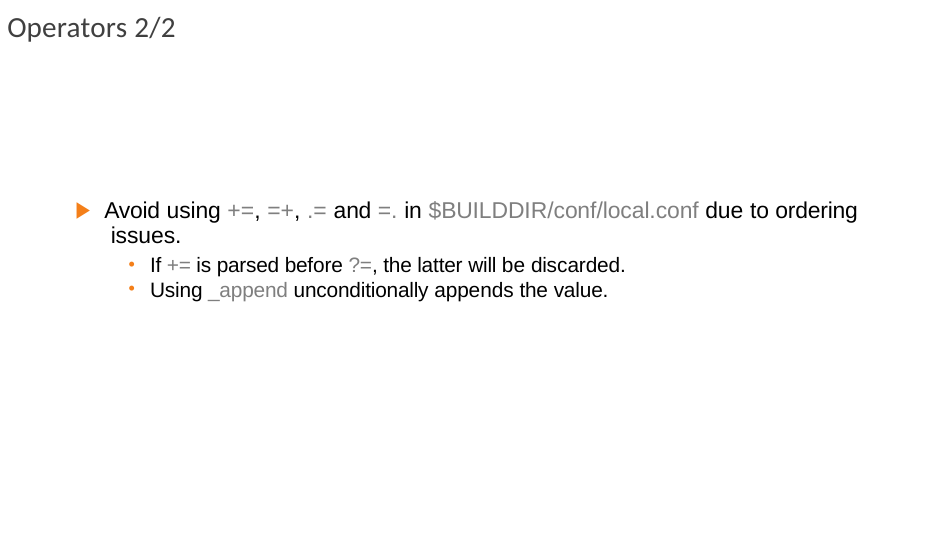

# Operators 2/2
Avoid using +=, =+, .= and =. in $BUILDDIR/conf/local.conf due to ordering  issues.
If += is parsed before ?=, the latter will be discarded.
Using _append unconditionally appends the value.
48/300
Remake by Mao Huynh